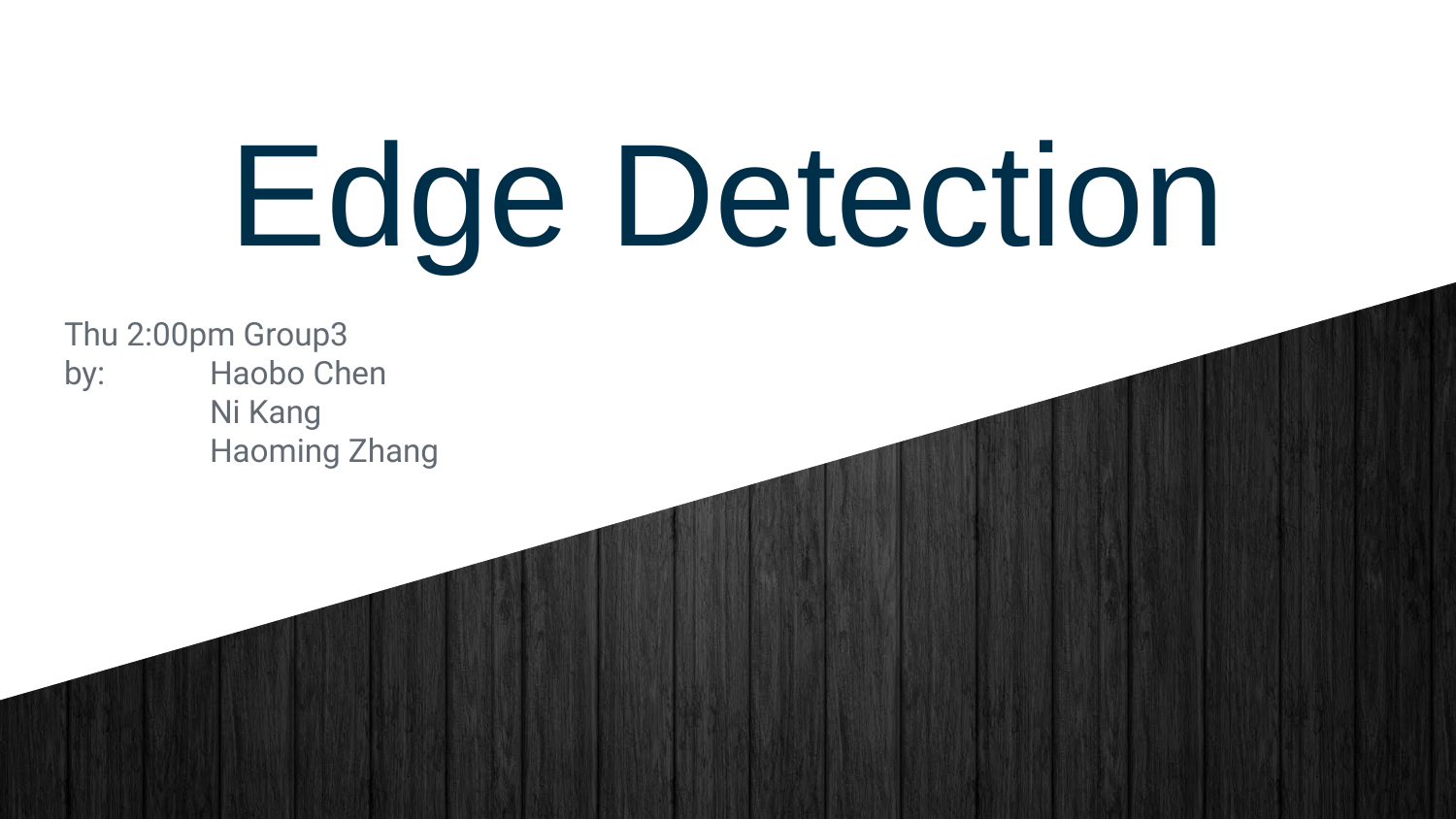

# Edge Detection
Thu 2:00pm Group3
by:	Haobo Chen
	Ni Kang
	Haoming Zhang